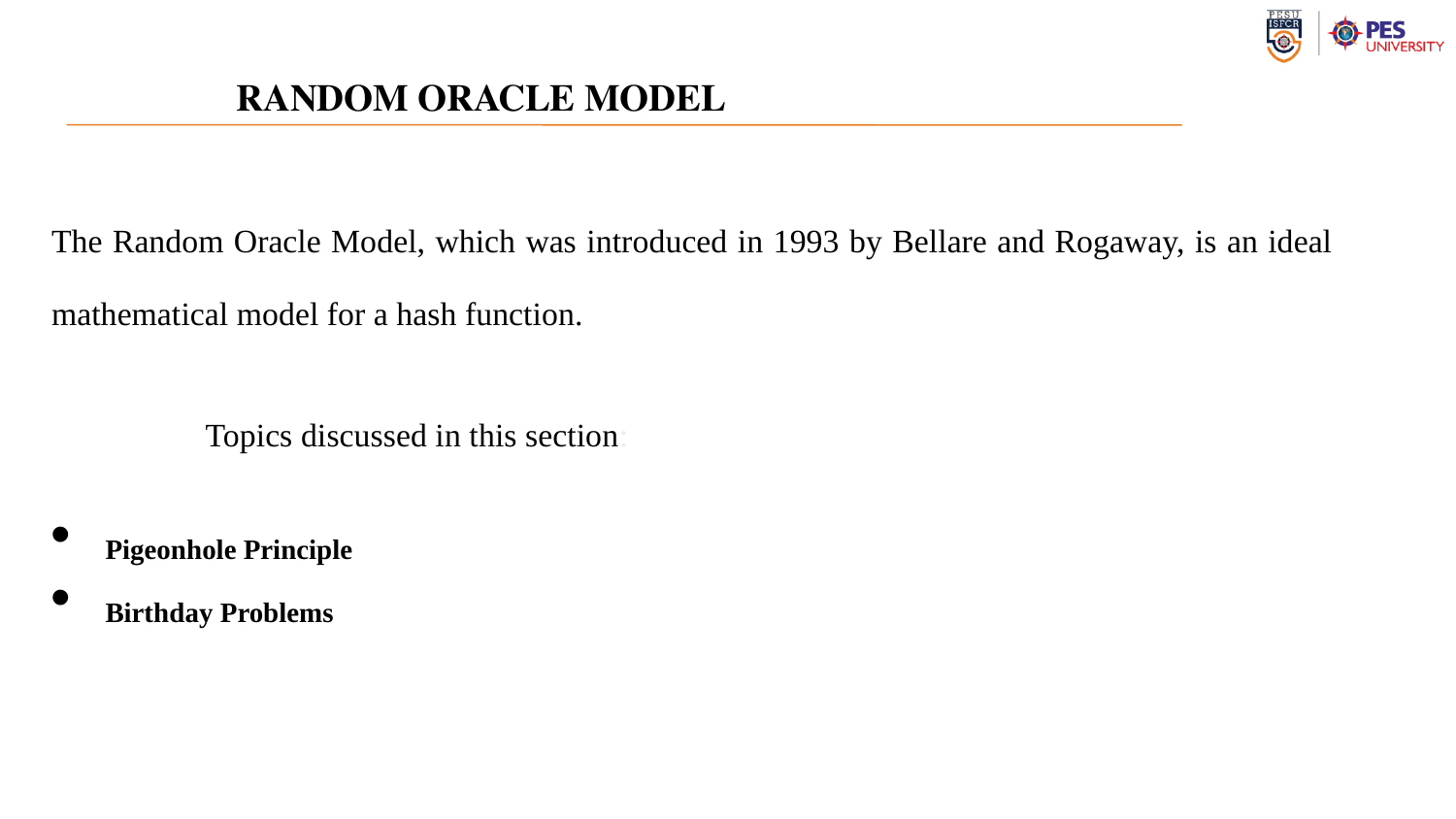

RANDOM ORACLE MODEL
The Random Oracle Model, which was introduced in 1993 by Bellare and Rogaway, is an ideal mathematical model for a hash function.
Topics discussed in this section:
Pigeonhole Principle
Birthday Problems